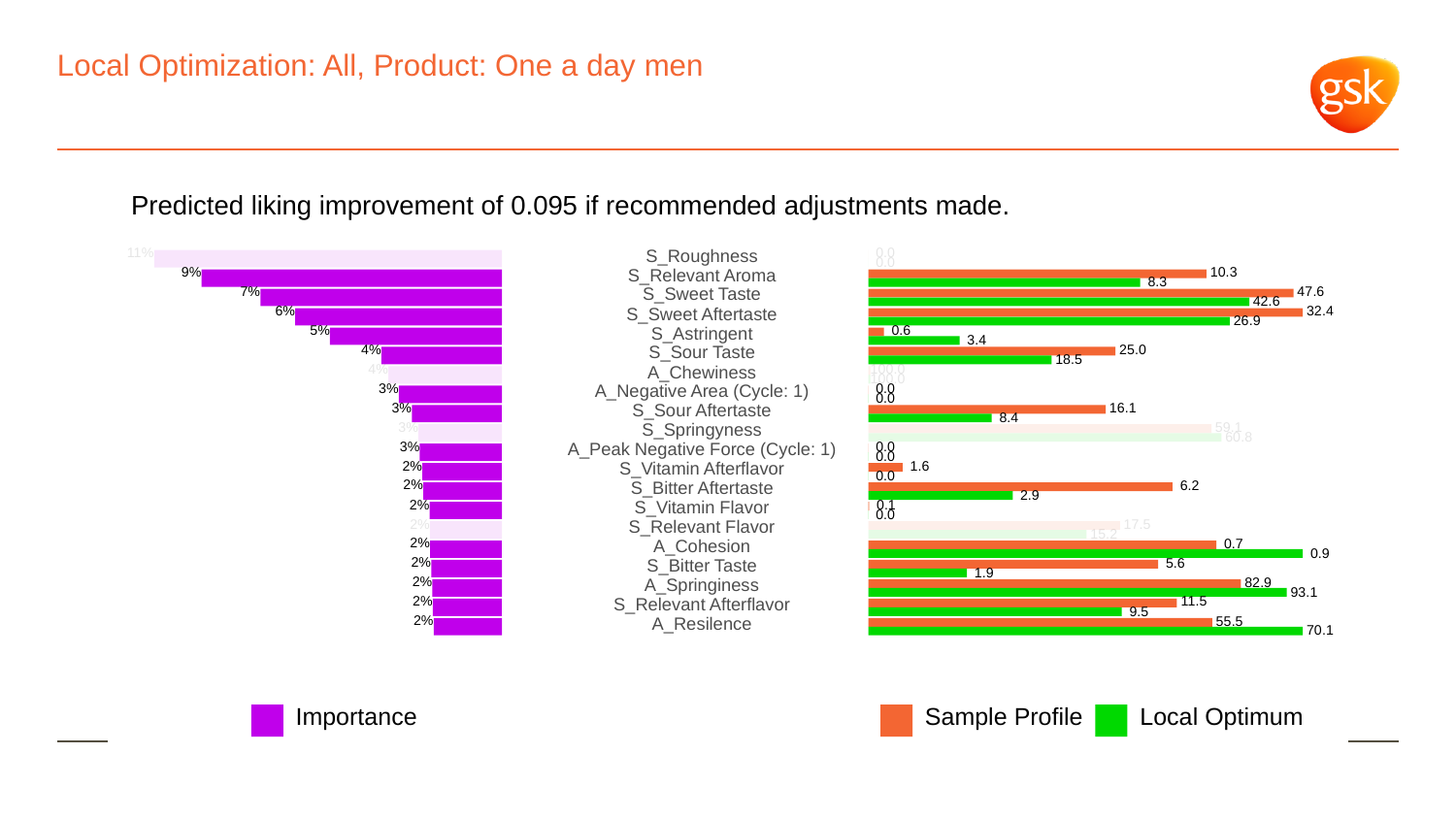

# Local Optimization: All, Product: One a day men

Predicted liking improvement of 0.095 if recommended adjustments made.

11%
S_Roughness
  0.0

  0.0

9%
S_Relevant Aroma
 10.3

  8.3

7%
S_Sweet Taste
 47.6

 42.6

6%
S_Sweet Aftertaste
 32.4

 26.9

5%
S_Astringent
  0.6

  3.4

4%
S_Sour Taste
 25.0

 18.5

4%
A_Chewiness
100.0

100.0

3%
A_Negative Area (Cycle: 1)
  0.0

  0.0

3%
S_Sour Aftertaste
 16.1

  8.4

3%
S_Springyness
 59.1

 60.8

3%
A_Peak Negative Force (Cycle: 1)
  0.0

  0.0

2%
S_Vitamin Afterflavor
  1.6

  0.0

2%
S_Bitter Aftertaste
  6.2

  2.9

2%
S_Vitamin Flavor
  0.1

  0.0

2%
S_Relevant Flavor
 17.5

 15.2

2%
A_Cohesion
  0.7

  0.9

2%
S_Bitter Taste
  5.6

  1.9

2%
A_Springiness
 82.9

 93.1

2%
S_Relevant Afterflavor
 11.5

  9.5

2%
A_Resilence
 55.5

 70.1

Local Optimum
Sample Profile
Importance